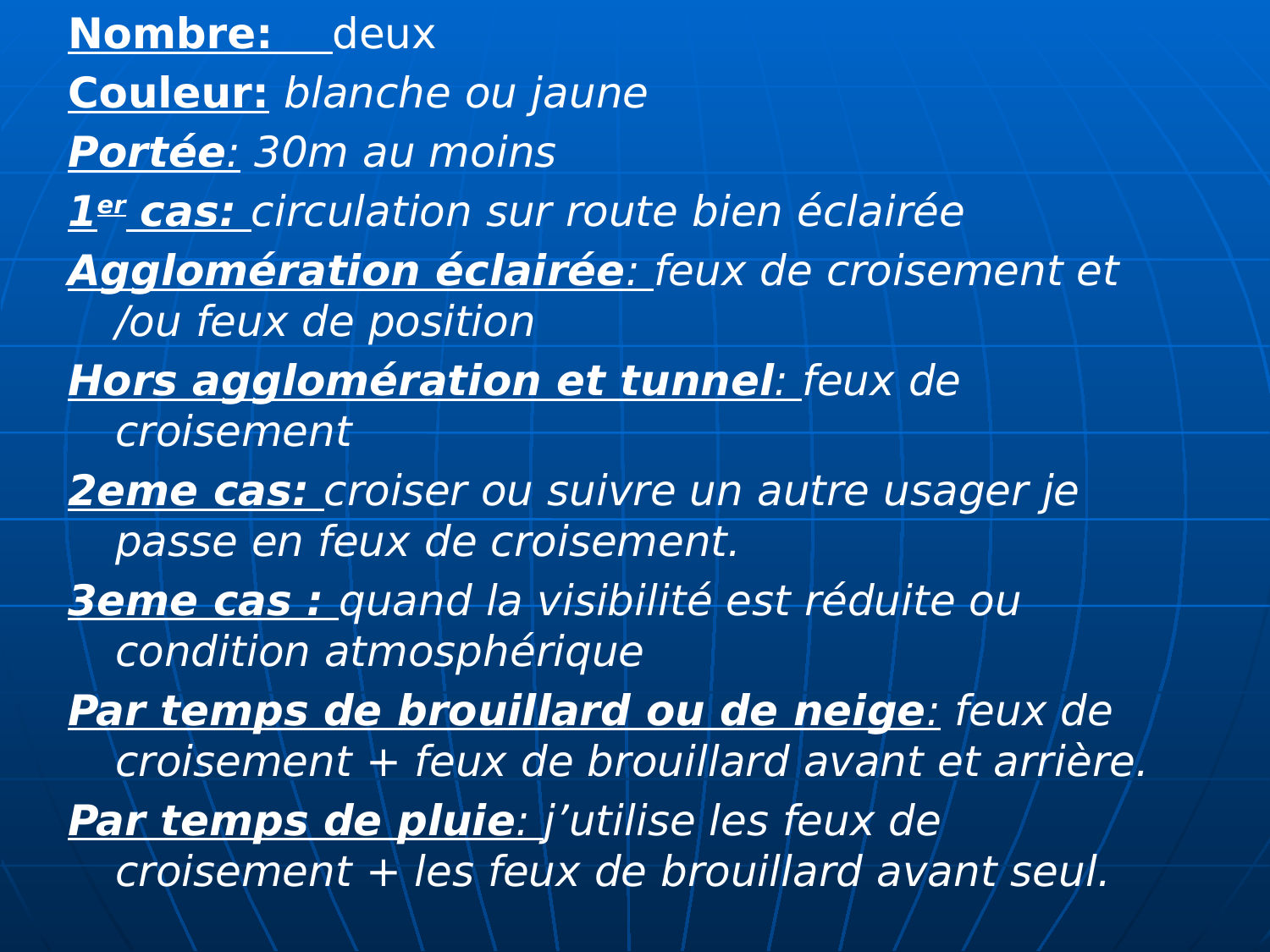

Nombre:    deux
Couleur: blanche ou jaune
Portée: 30m au moins
1er cas: circulation sur route bien éclairée
Agglomération éclairée: feux de croisement et /ou feux de position
Hors agglomération et tunnel: feux de croisement
2eme cas: croiser ou suivre un autre usager je passe en feux de croisement.
3eme cas : quand la visibilité est réduite ou condition atmosphérique
Par temps de brouillard ou de neige: feux de croisement + feux de brouillard avant et arrière.
Par temps de pluie: j’utilise les feux de croisement + les feux de brouillard avant seul.

#